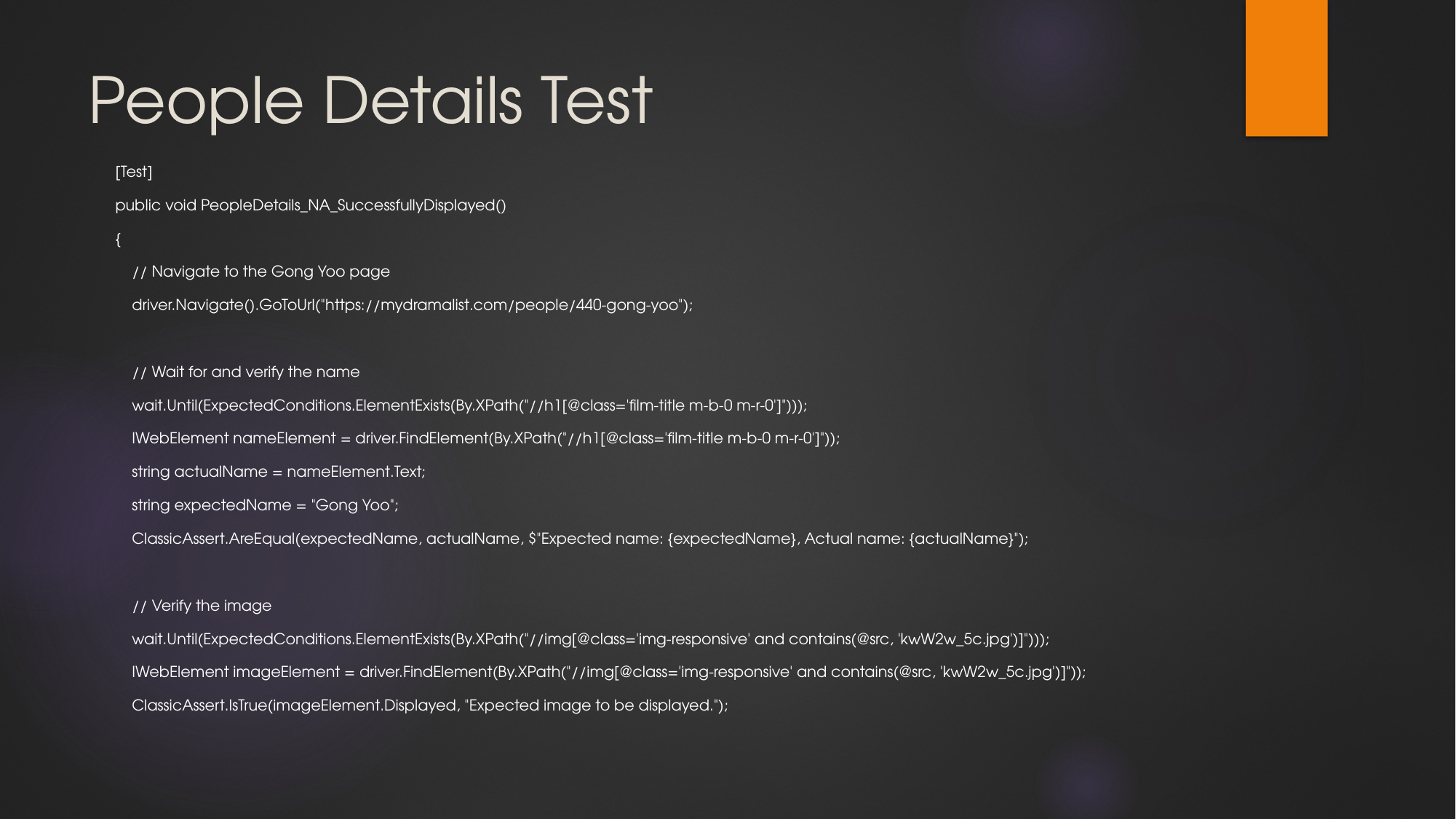

# People Details Test
[Test]
public void PeopleDetails_NA_SuccessfullyDisplayed()
{
    // Navigate to the Gong Yoo page
    driver.Navigate().GoToUrl("https://mydramalist.com/people/440-gong-yoo");

    // Wait for and verify the name
    wait.Until(ExpectedConditions.ElementExists(By.XPath("//h1[@class='film-title m-b-0 m-r-0']")));
    IWebElement nameElement = driver.FindElement(By.XPath("//h1[@class='film-title m-b-0 m-r-0']"));
    string actualName = nameElement.Text;
    string expectedName = "Gong Yoo";
    ClassicAssert.AreEqual(expectedName, actualName, $"Expected name: {expectedName}, Actual name: {actualName}");

    // Verify the image
    wait.Until(ExpectedConditions.ElementExists(By.XPath("//img[@class='img-responsive' and contains(@src, 'kwW2w_5c.jpg')]")));
    IWebElement imageElement = driver.FindElement(By.XPath("//img[@class='img-responsive' and contains(@src, 'kwW2w_5c.jpg')]"));
    ClassicAssert.IsTrue(imageElement.Displayed, "Expected image to be displayed.");